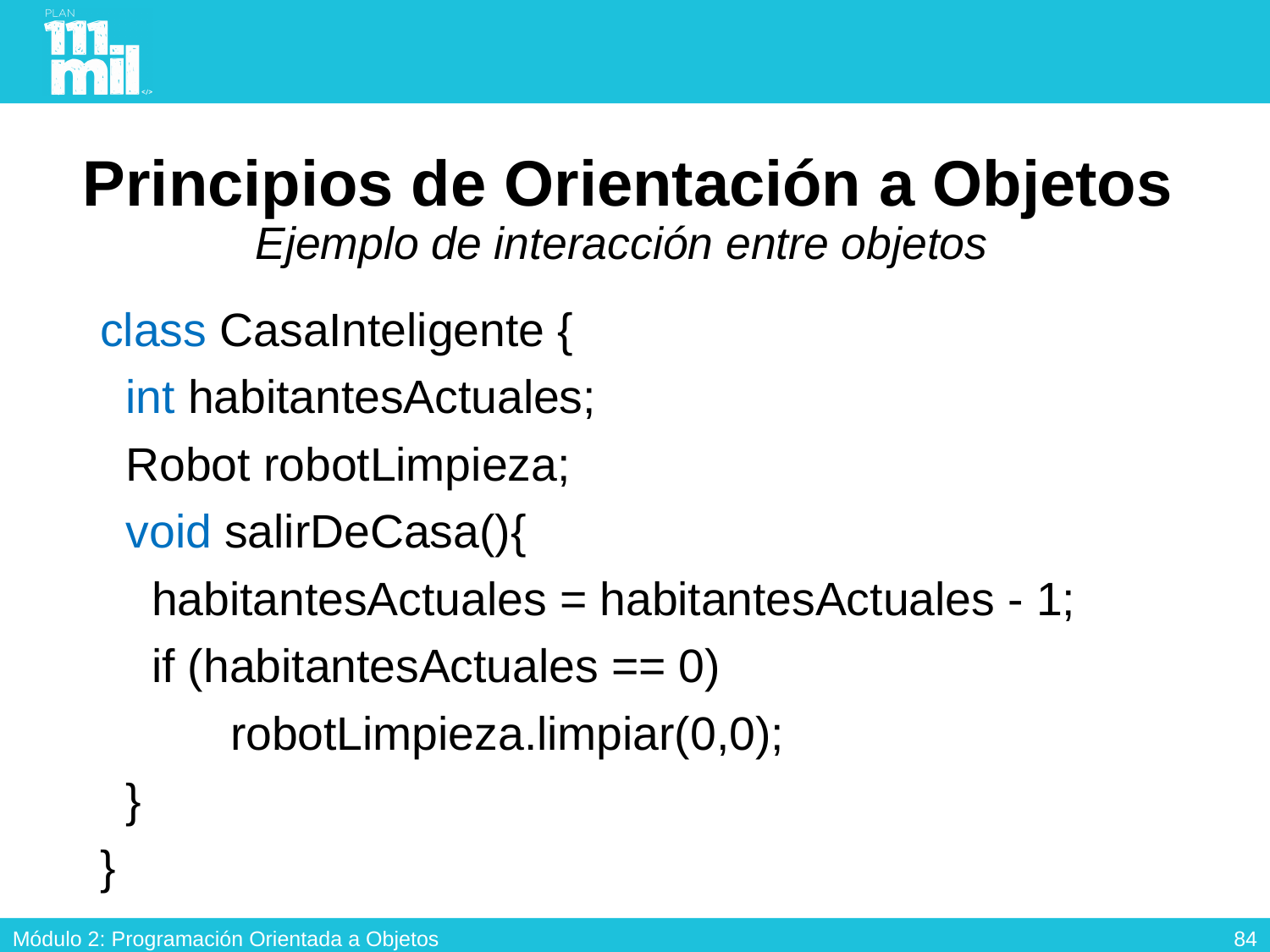

# Principios de Orientación a Objetos Ejemplo de interacción entre objetos
class CasaInteligente {
  int habitantesActuales;
  Robot robotLimpieza;
  void salirDeCasa(){
    habitantesActuales = habitantesActuales - 1;
    if (habitantesActuales == 0)
	robotLimpieza.limpiar(0,0);
  }
}
84
Módulo 2: Programación Orientada a Objetos